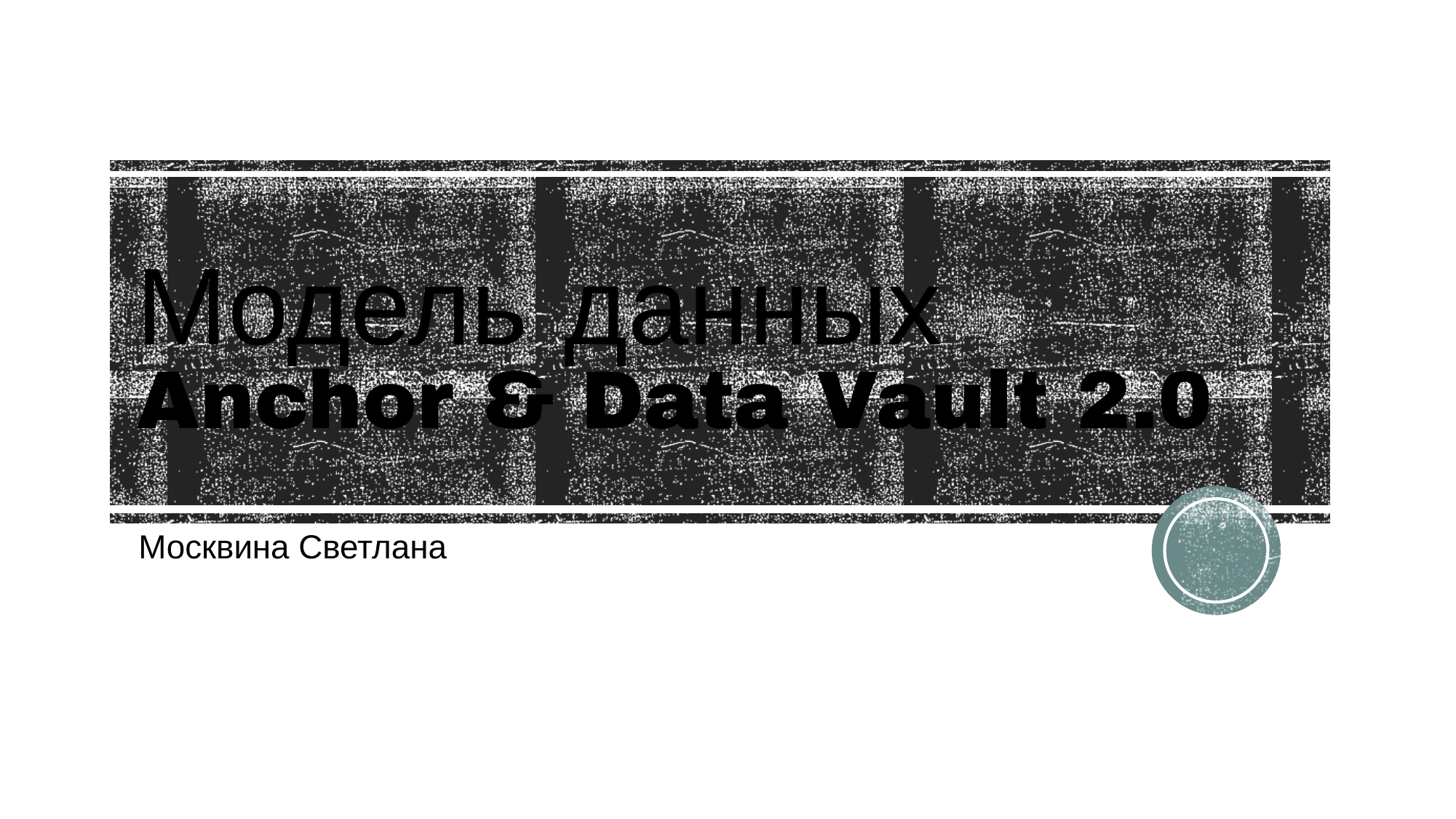

# Модель данных Anchor & Data Vault 2.0
Москвина Светлана